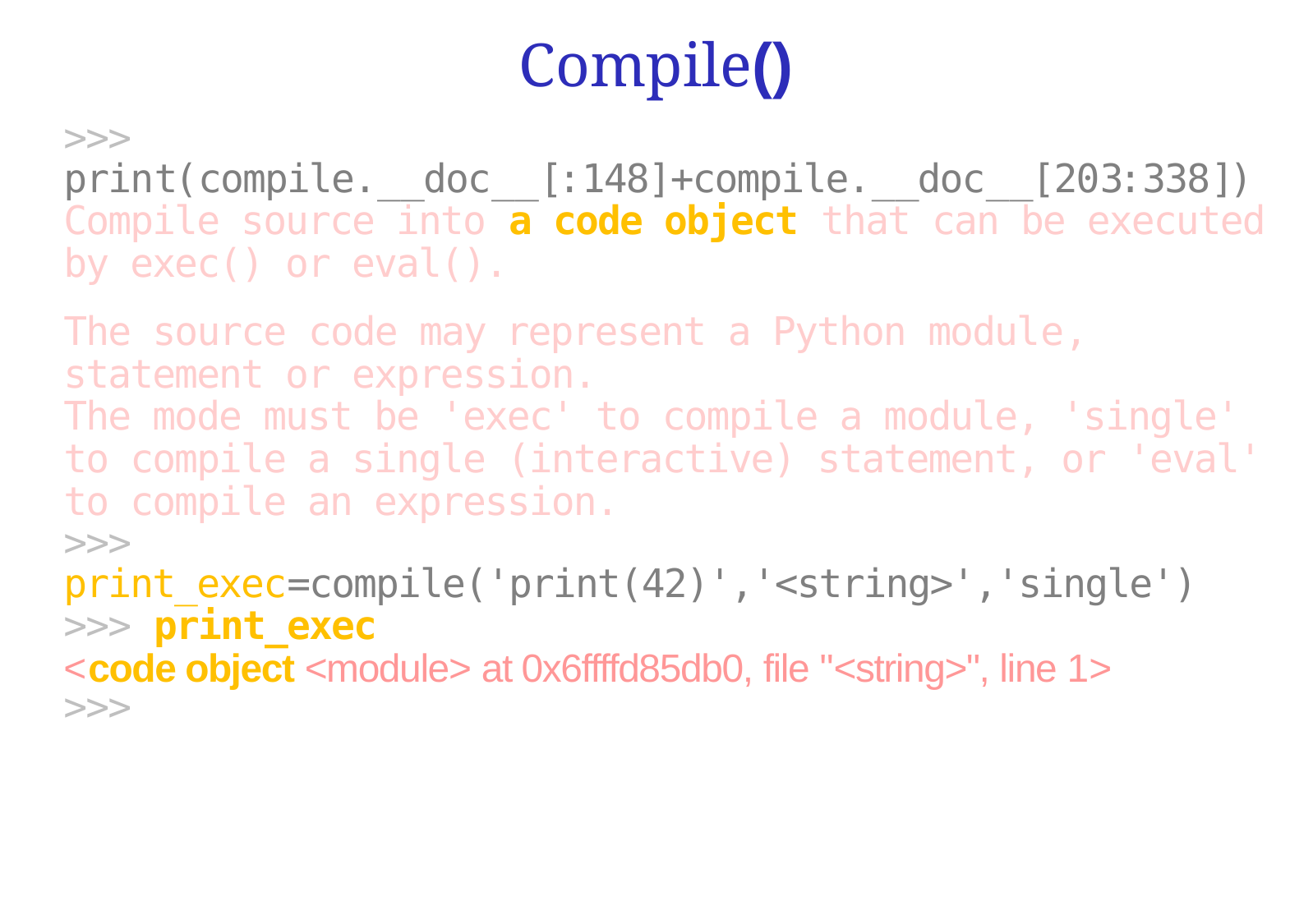

Compile()
>>> print(compile.__doc__[:148]+compile.__doc__[203:338])
Compile source into a code object that can be executed by exec() or eval().

The source code may represent a Python module, statement or expression.
The mode must be 'exec' to compile a module, 'single' to compile a single (interactive) statement, or 'eval' to compile an expression.
>>> print_exec=compile('print(42)','<string>','single')
>>> print_exec
<code object <module> at 0x6ffffd85db0, file "<string>", line 1>
>>>